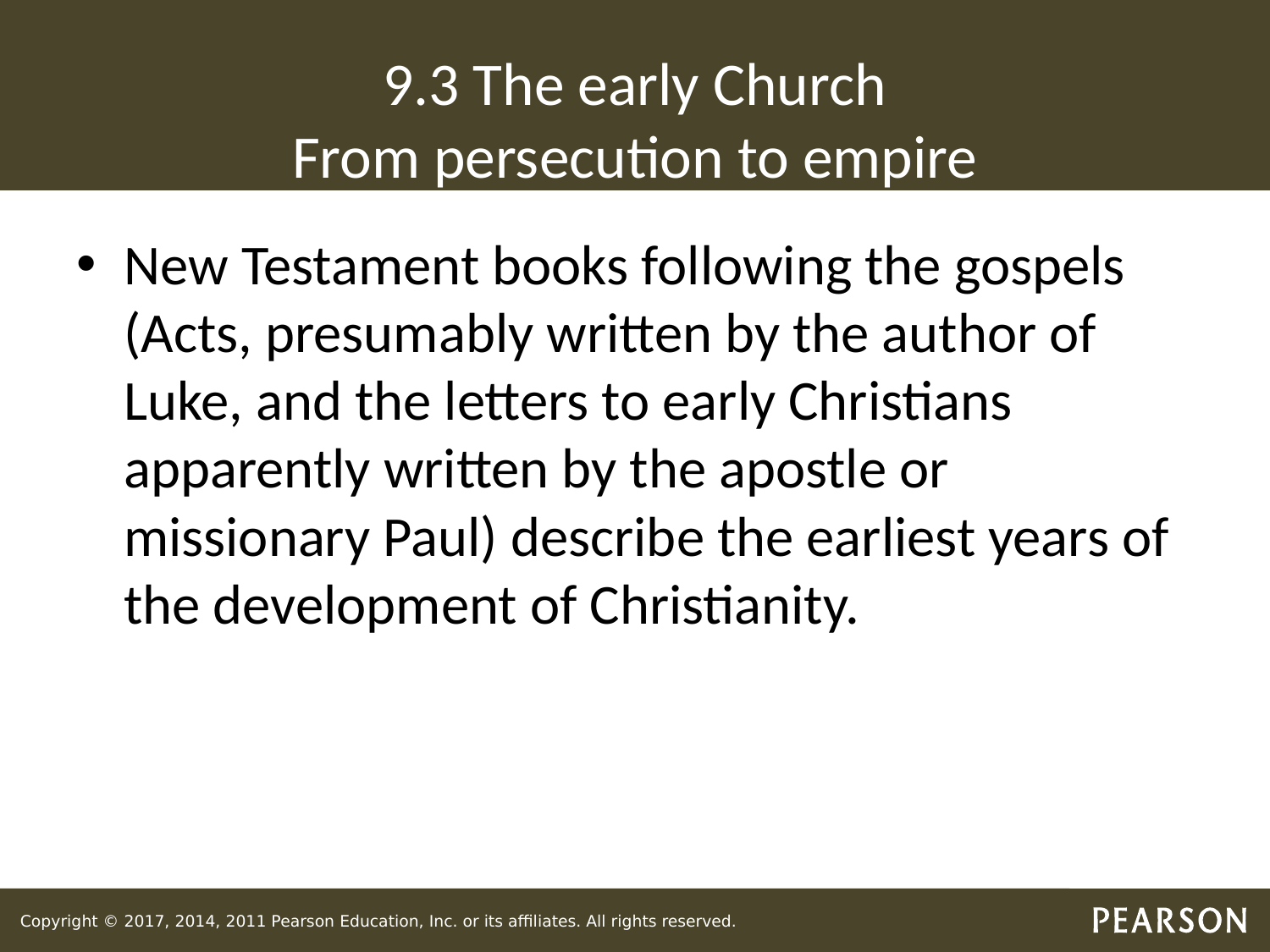

# 9.3 The early Church From persecution to empire
New Testament books following the gospels (Acts, presumably written by the author of Luke, and the letters to early Christians apparently written by the apostle or missionary Paul) describe the earliest years of the development of Christianity.